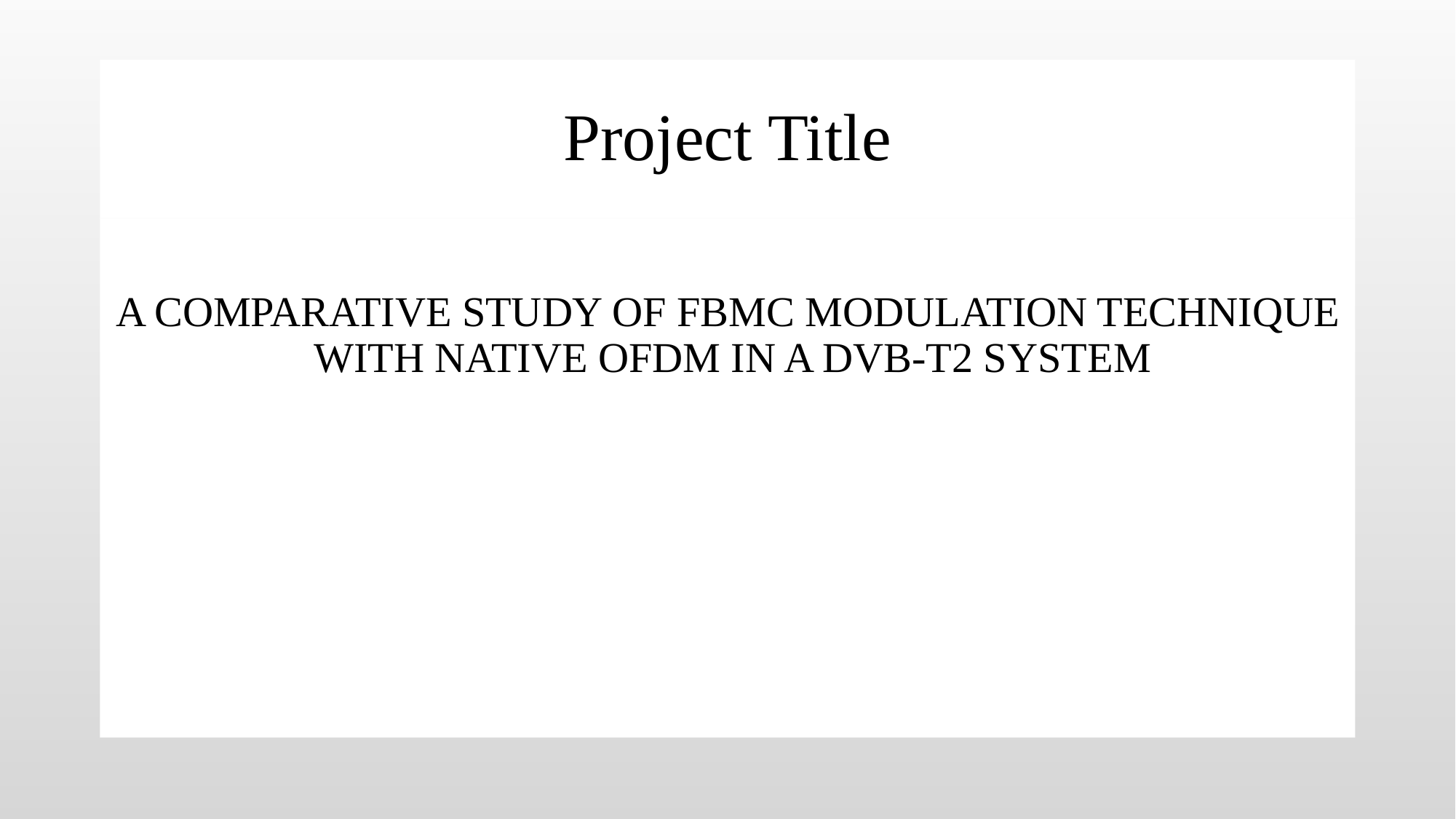

# Project Title

A COMPARATIVE STUDY OF FBMC MODULATION TECHNIQUE  WITH NATIVE OFDM IN A DVB-T2 SYSTEM